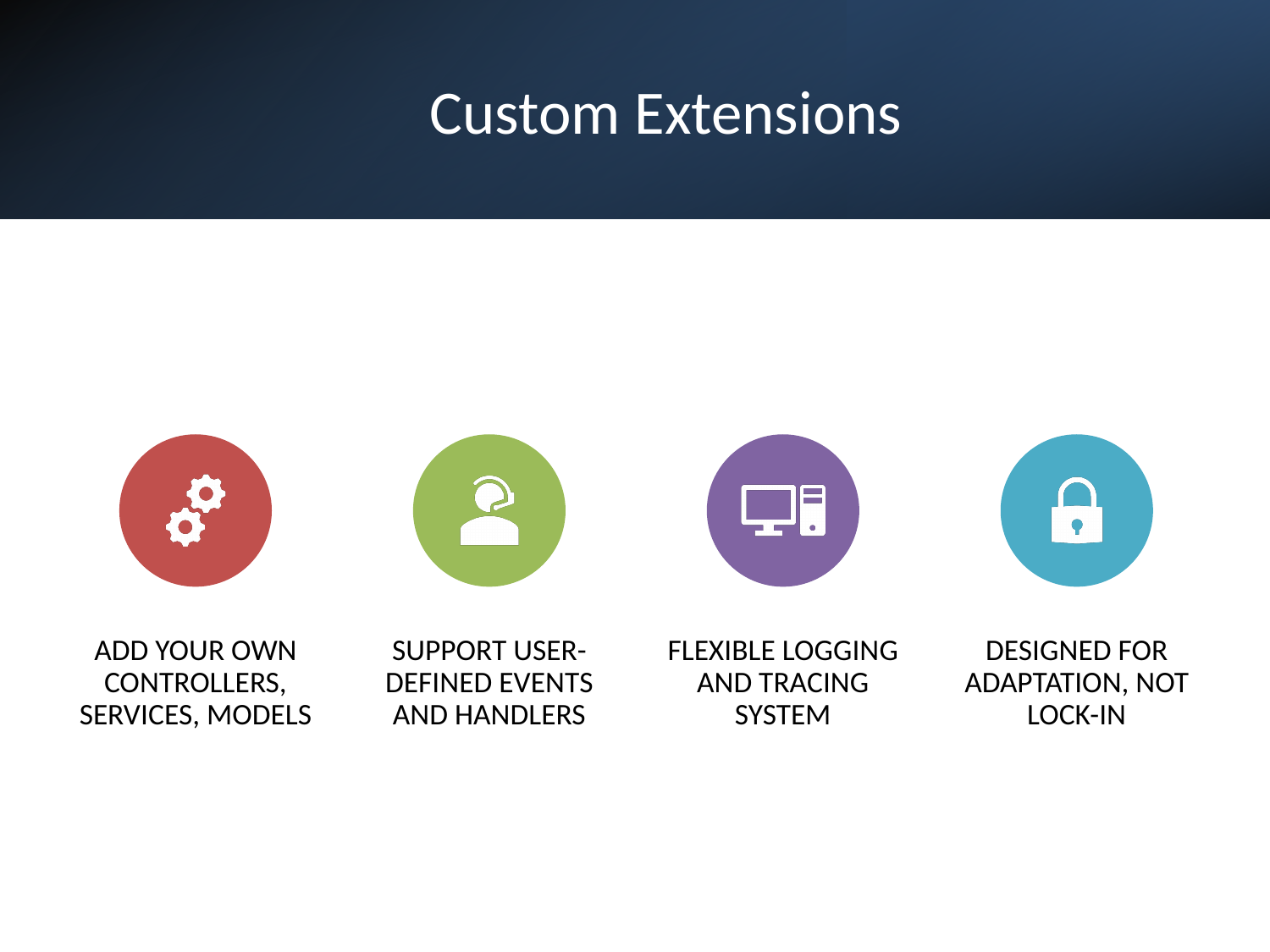

# Custom Extensions
Add your own Controllers, Services, Models
Support user-defined events and handlers
Flexible logging and tracing system
Designed for adaptation, not lock-in